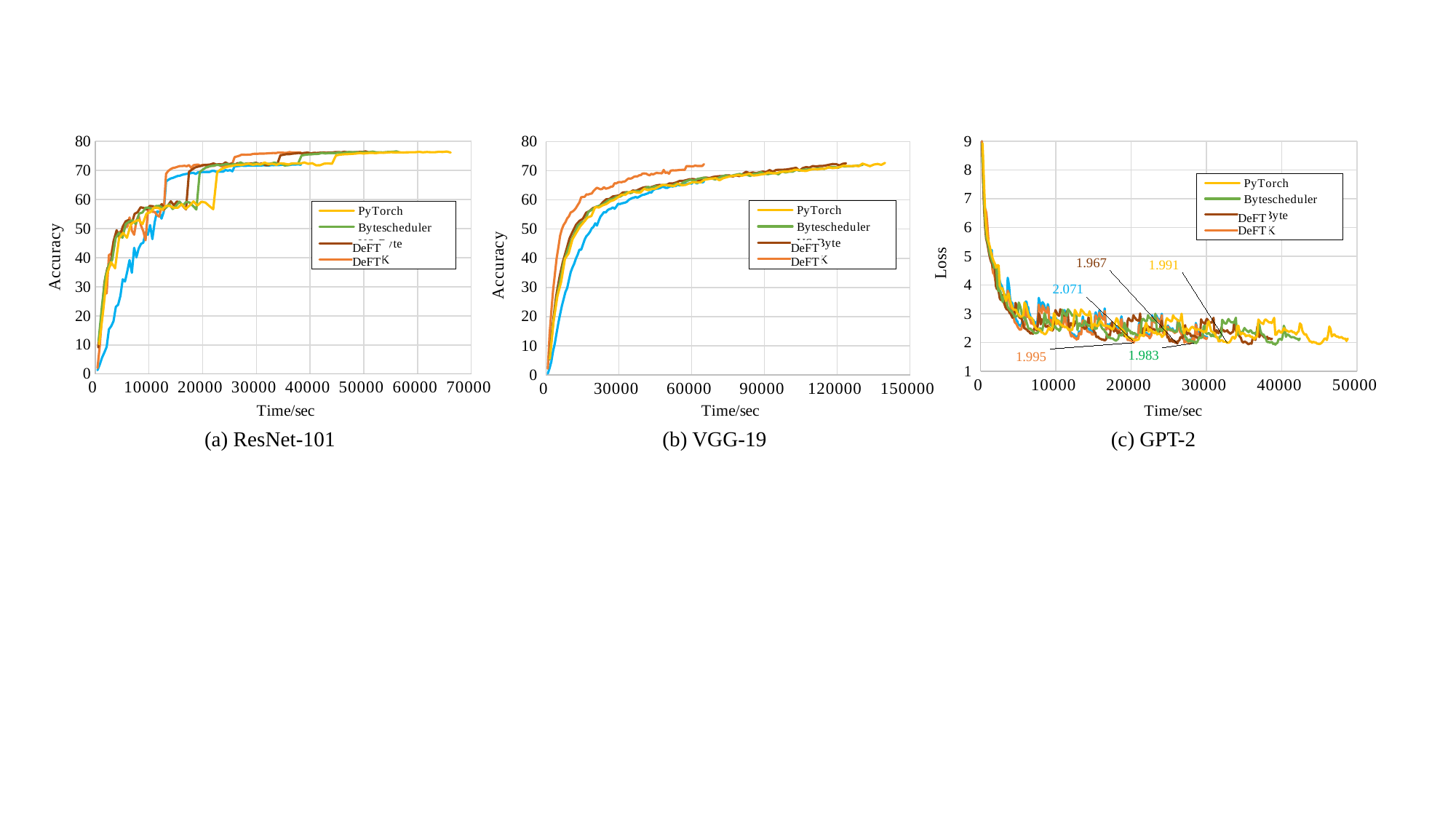

### Chart

| Category | PyTorch | Bytescheduler | US-Byte | DeCK | DeCK w/o multi-link |
|---|---|---|---|---|---|

### Chart

| Category | PyTorch | Bytescheduler | US-Byte | DeCK | DeCK w/o multi-link |
|---|---|---|---|---|---|

### Chart

| Category | PyTorch | Bytescheduler | US-Byte | DeCK | DeCK w/o multi-link |
|---|---|---|---|---|---|
DeFT
DeFT
DeFT
DeFT
DeFT
DeFT
(c) GPT-2
(b) VGG-19
(a) ResNet-101